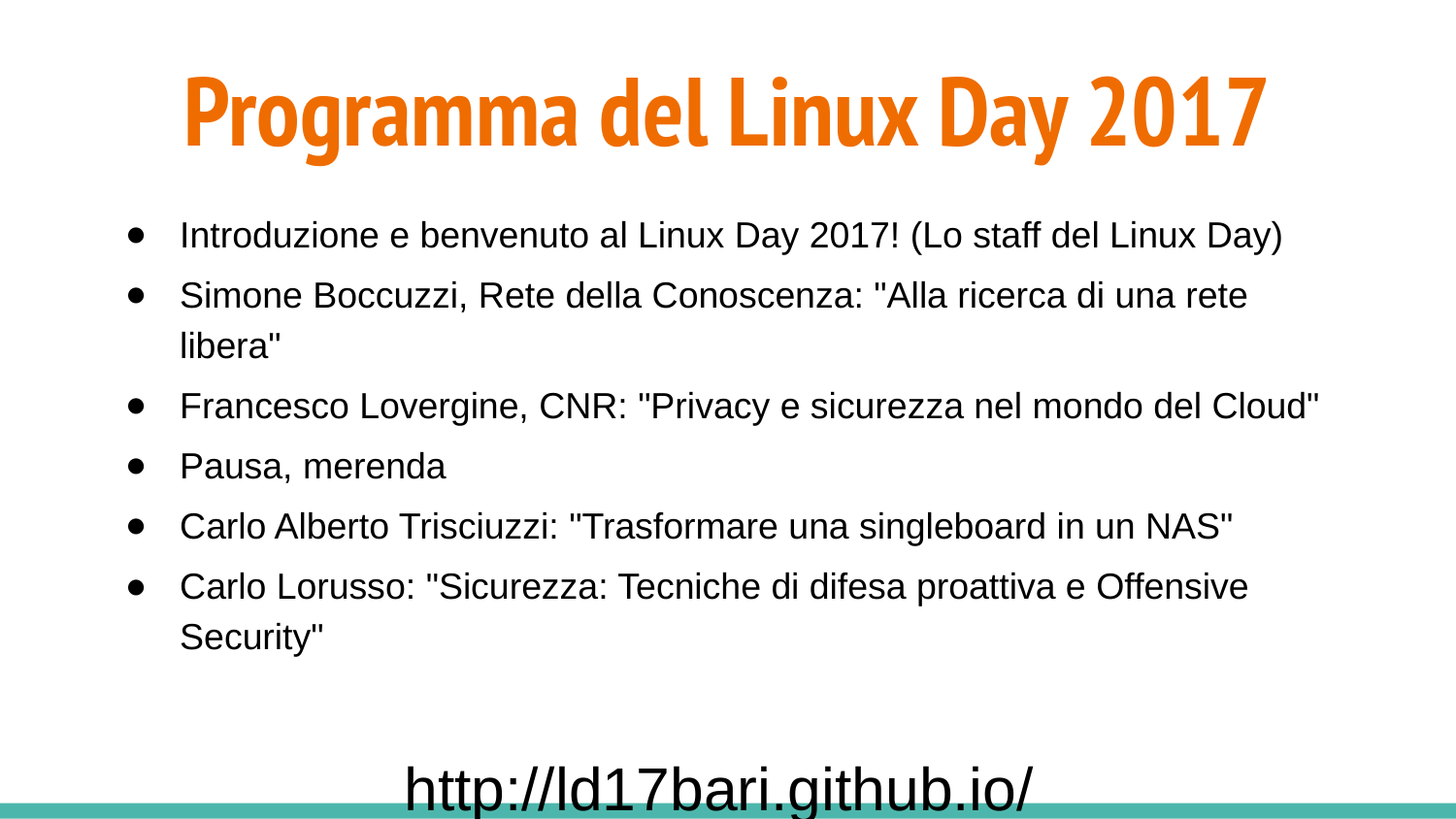

# Programma del Linux Day 2017

Introduzione e benvenuto al Linux Day 2017! (Lo staff del Linux Day)
Simone Boccuzzi, Rete della Conoscenza: "Alla ricerca di una rete libera"
Francesco Lovergine, CNR: "Privacy e sicurezza nel mondo del Cloud"
Pausa, merenda
Carlo Alberto Trisciuzzi: "Trasformare una singleboard in un NAS"
Carlo Lorusso: "Sicurezza: Tecniche di difesa proattiva e Offensive Security"

http://ld17bari.github.io/